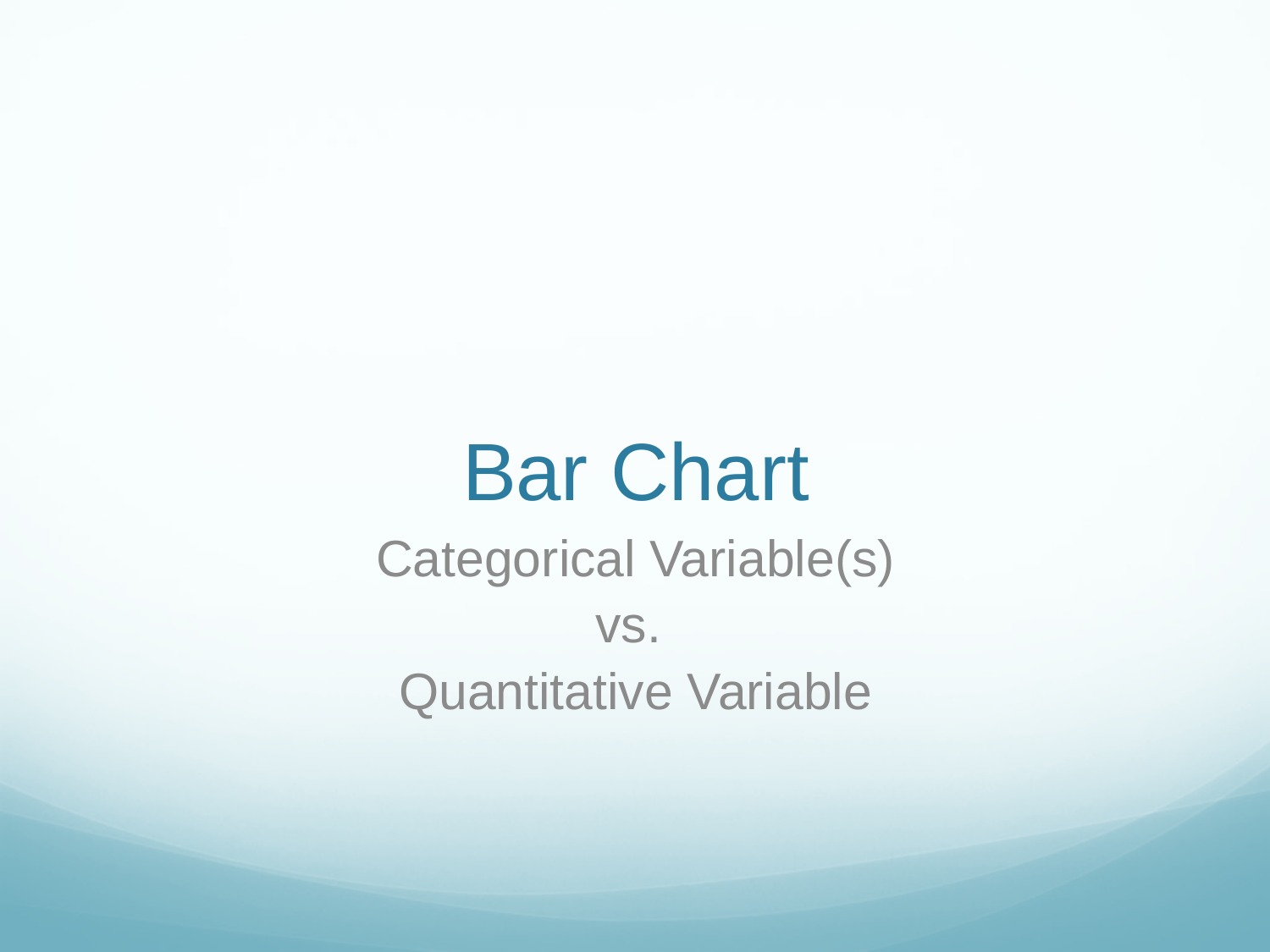

# Bar Chart
Categorical Variable(s)
vs.
Quantitative Variable